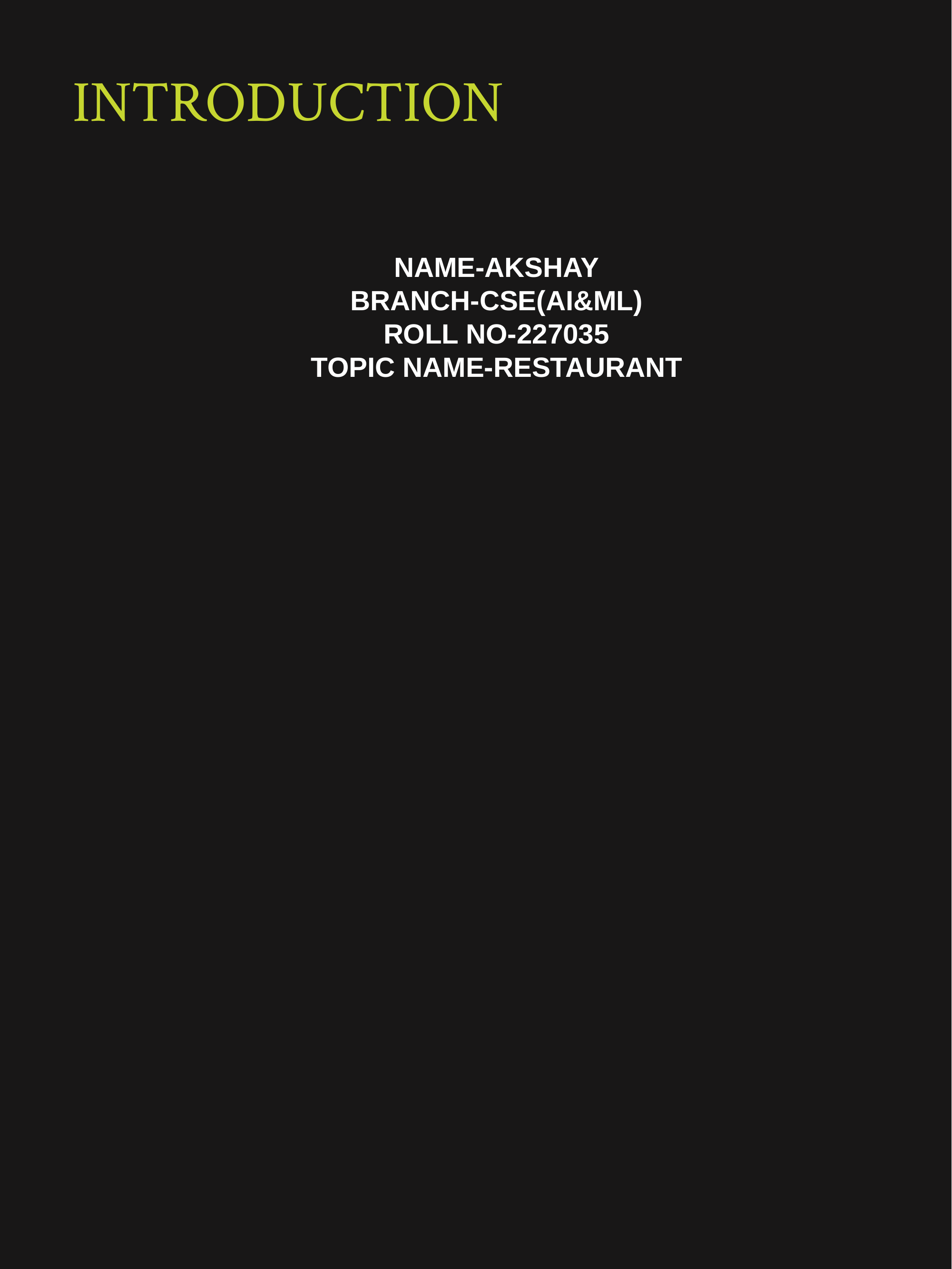

# INTRODUCTION
NAME-AKSHAY
BRANCH-CSE(AI&ML)
ROLL NO-227035
TOPIC NAME-RESTAURANT